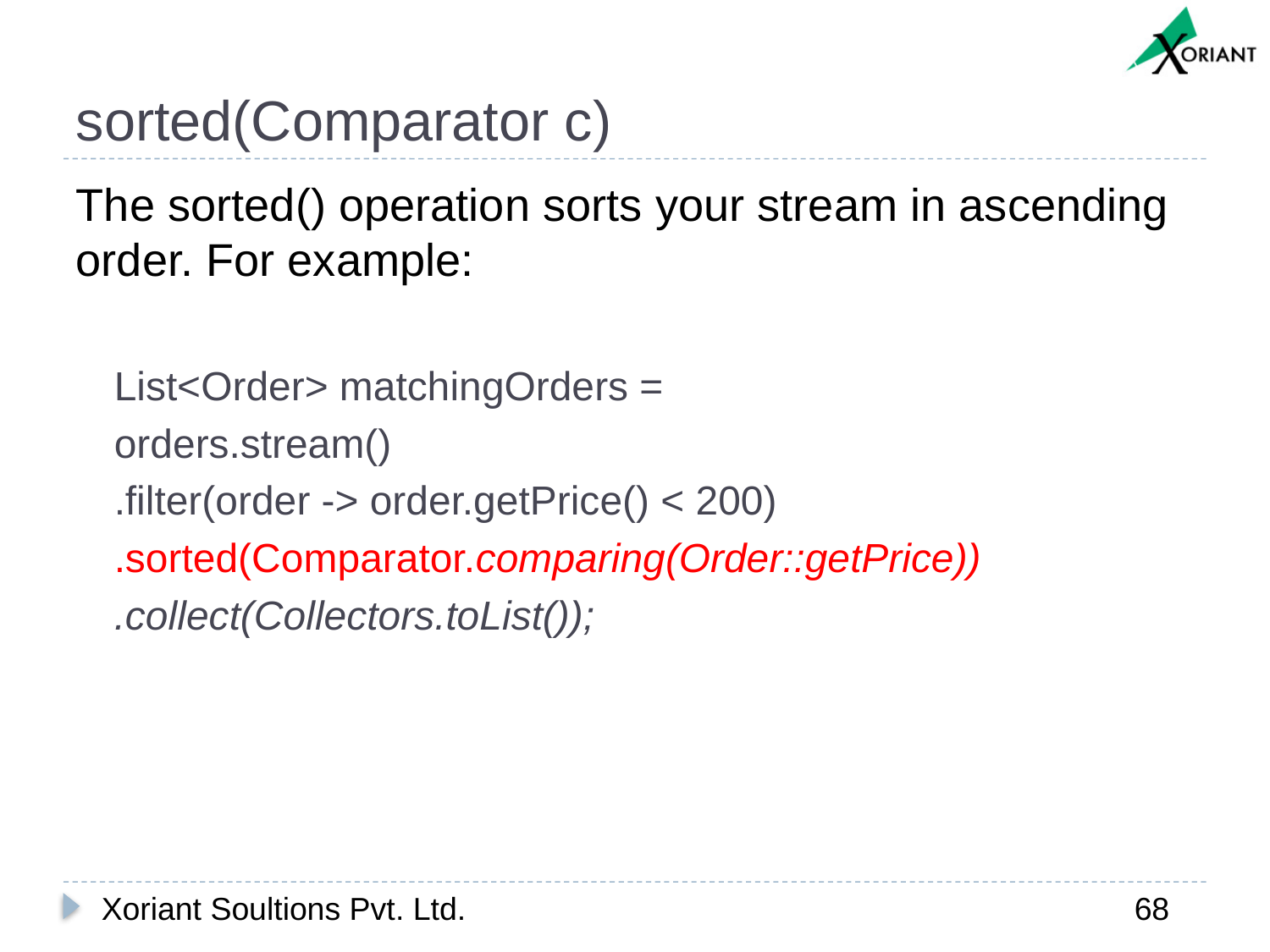

# sorted(Comparator c)
The sorted() operation sorts your stream in ascending order. For example:

List<Order> matchingOrders =
orders.stream()
.filter(order -> order.getPrice() < 200)
.sorted(Comparator.comparing(Order::getPrice))
.collect(Collectors.toList());
Xoriant Soultions Pvt. Ltd.
68